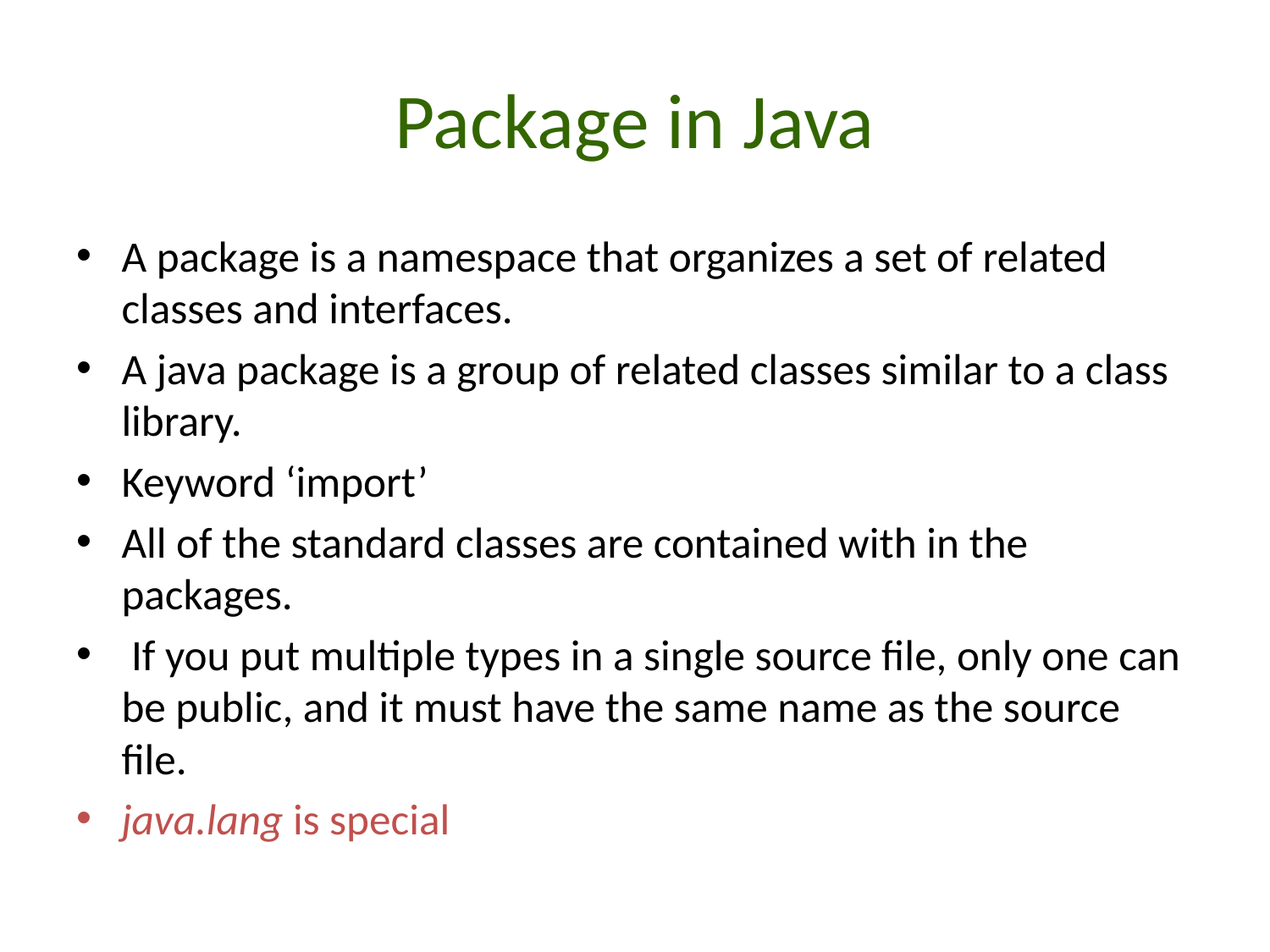

# Package in Java
A package is a namespace that organizes a set of related classes and interfaces.
A java package is a group of related classes similar to a class library.
Keyword ‘import’
All of the standard classes are contained with in the packages.
 If you put multiple types in a single source file, only one can be public, and it must have the same name as the source file.
java.lang is special